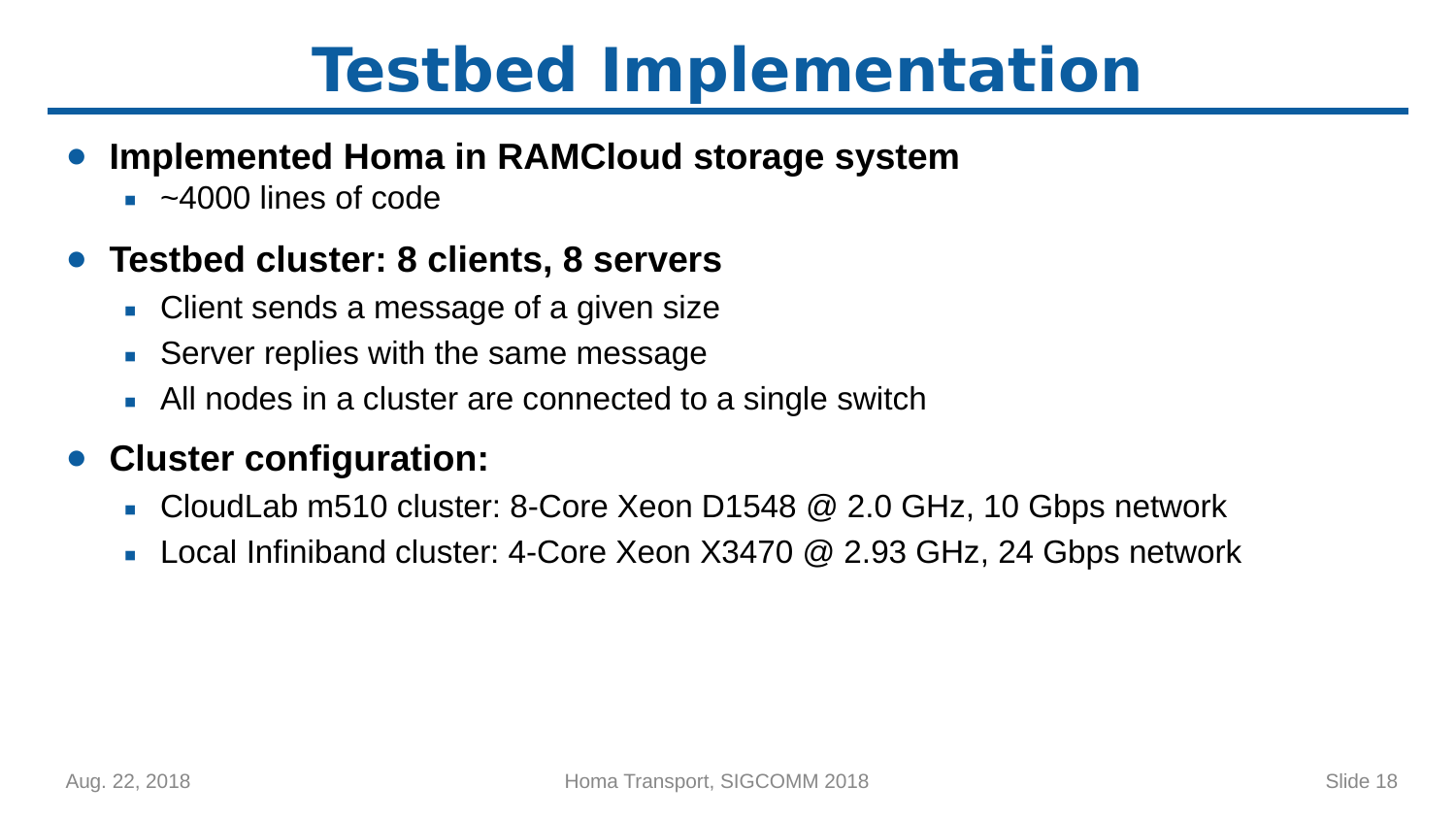

# Testbed Implementation
Implemented Homa in RAMCloud storage system
~4000 lines of code
Testbed cluster: 8 clients, 8 servers
Client sends a message of a given size
Server replies with the same message
All nodes in a cluster are connected to a single switch
Cluster configuration:
CloudLab m510 cluster: 8-Core Xeon D1548 @ 2.0 GHz, 10 Gbps network
Local Infiniband cluster: 4-Core Xeon X3470 @ 2.93 GHz, 24 Gbps network
Slide 18